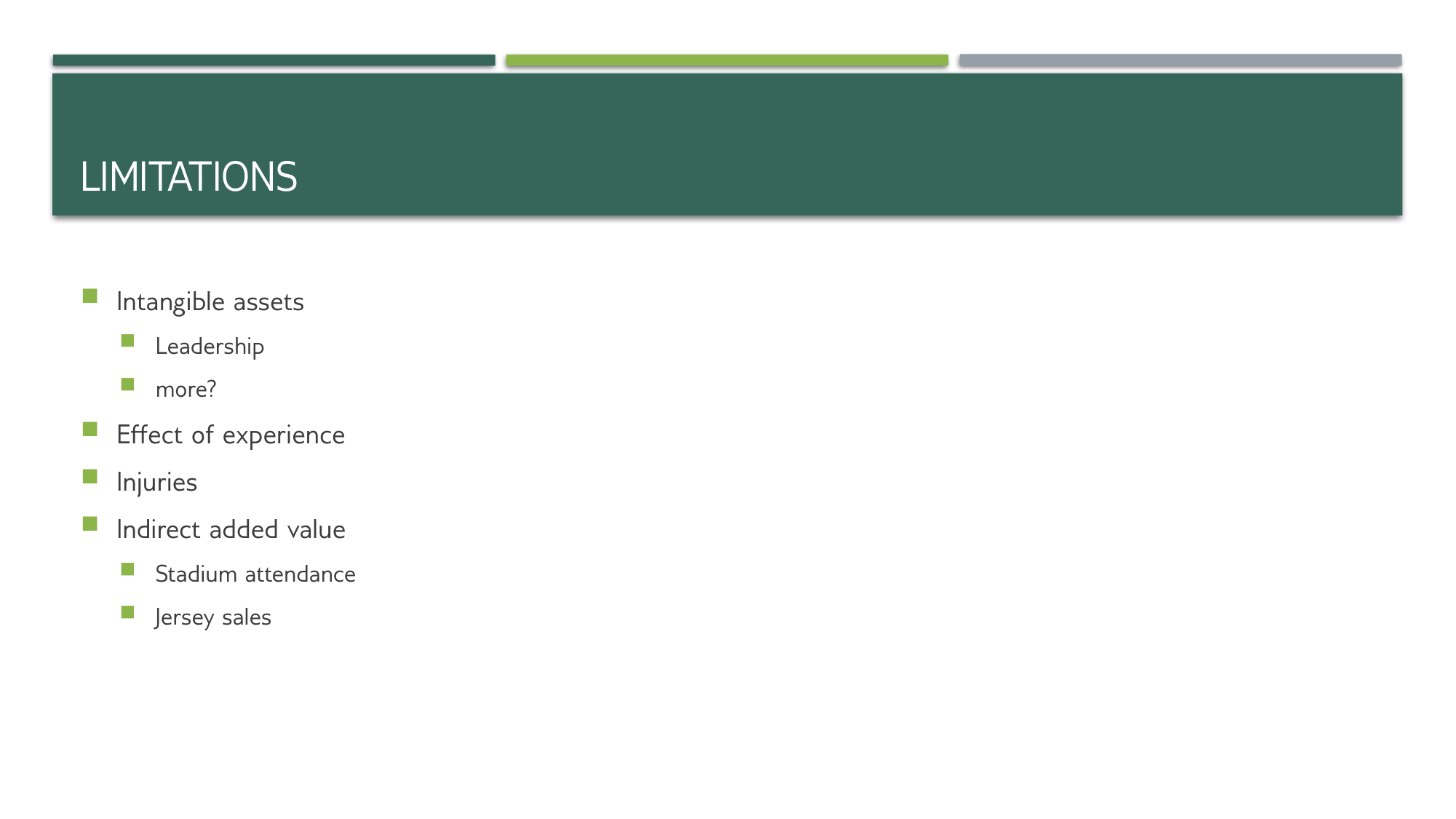

# limitations
Intangible assets
Leadership
more?
Effect of experience
Injuries
Indirect added value
Stadium attendance
Jersey sales